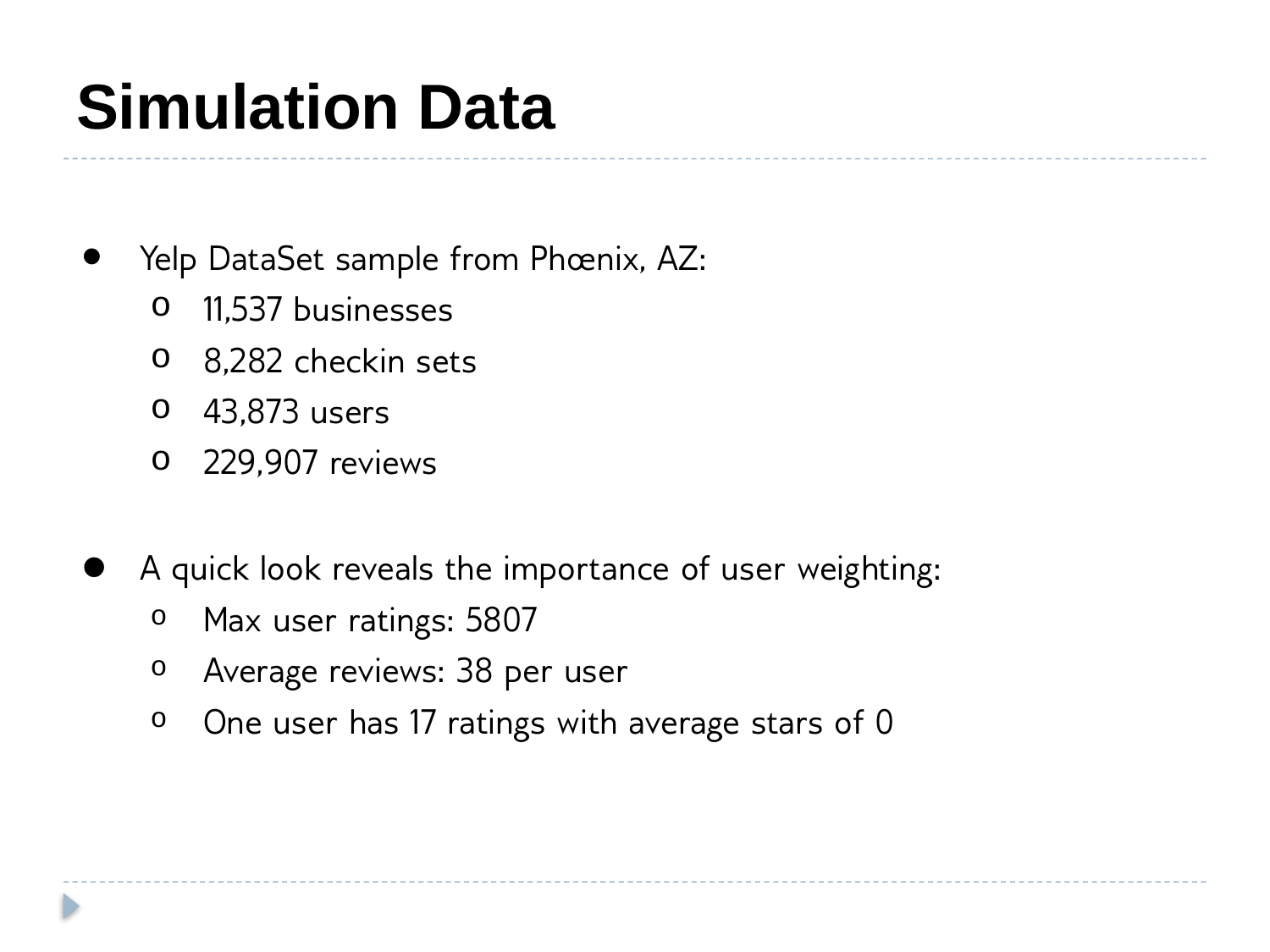

# Simulation Data
Yelp DataSet sample from Phoenix, AZ:
11,537 businesses
8,282 checkin sets
43,873 users
229,907 reviews

A quick look reveals the importance of user weighting:
Max user ratings: 5807
Average reviews: 38 per user
One user has 17 ratings with average stars of 0